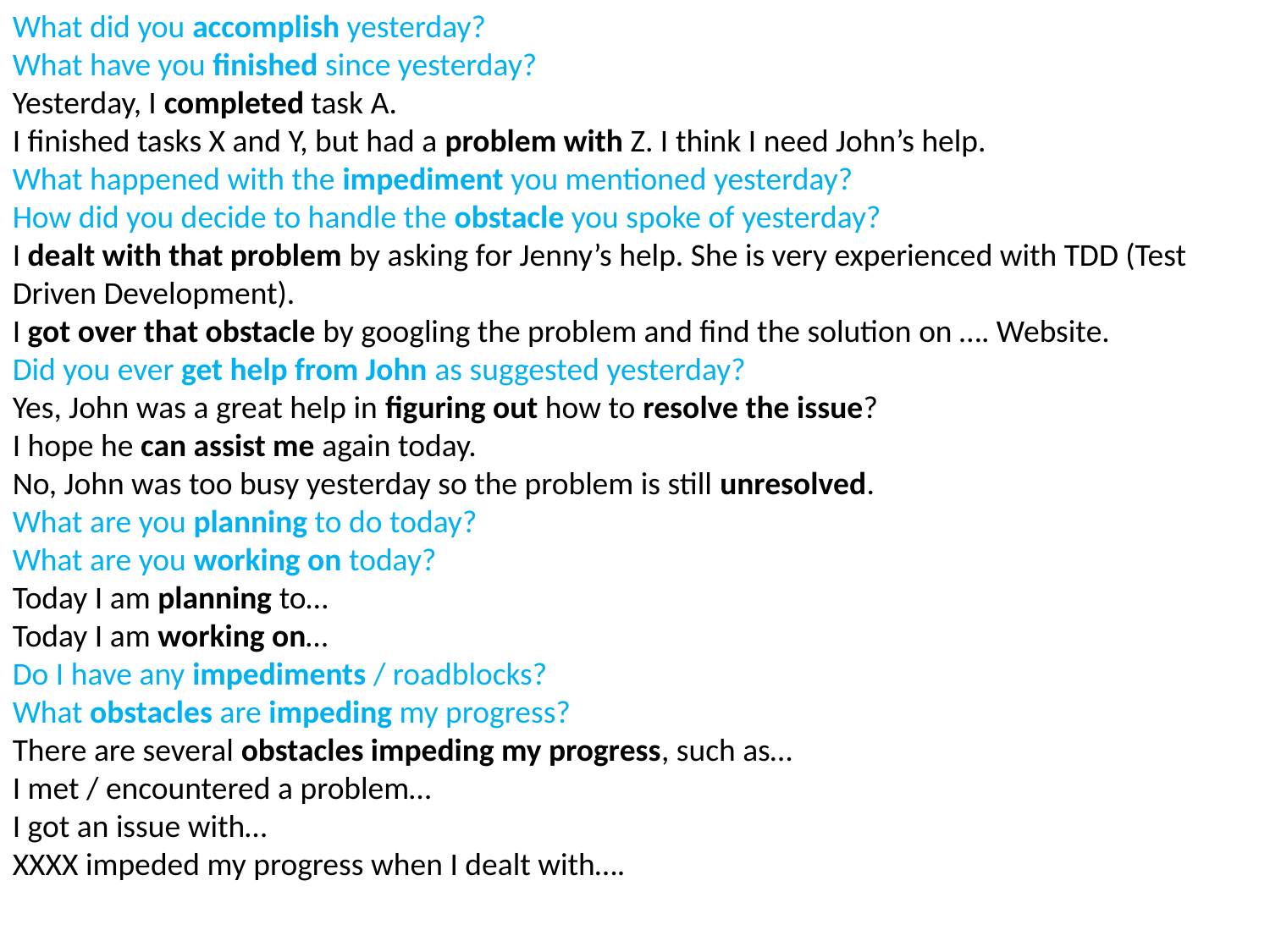

What did you accomplish yesterday?
What have you finished since yesterday?
Yesterday, I completed task A.
I finished tasks X and Y, but had a problem with Z. I think I need John’s help.
What happened with the impediment you mentioned yesterday?
How did you decide to handle the obstacle you spoke of yesterday?
I dealt with that problem by asking for Jenny’s help. She is very experienced with TDD (Test Driven Development).
I got over that obstacle by googling the problem and find the solution on …. Website.
Did you ever get help from John as suggested yesterday?
Yes, John was a great help in figuring out how to resolve the issue?
I hope he can assist me again today.
No, John was too busy yesterday so the problem is still unresolved.
What are you planning to do today?
What are you working on today?
Today I am planning to…
Today I am working on…
Do I have any impediments / roadblocks?
What obstacles are impeding my progress?
There are several obstacles impeding my progress, such as…
I met / encountered a problem…
I got an issue with…
XXXX impeded my progress when I dealt with….